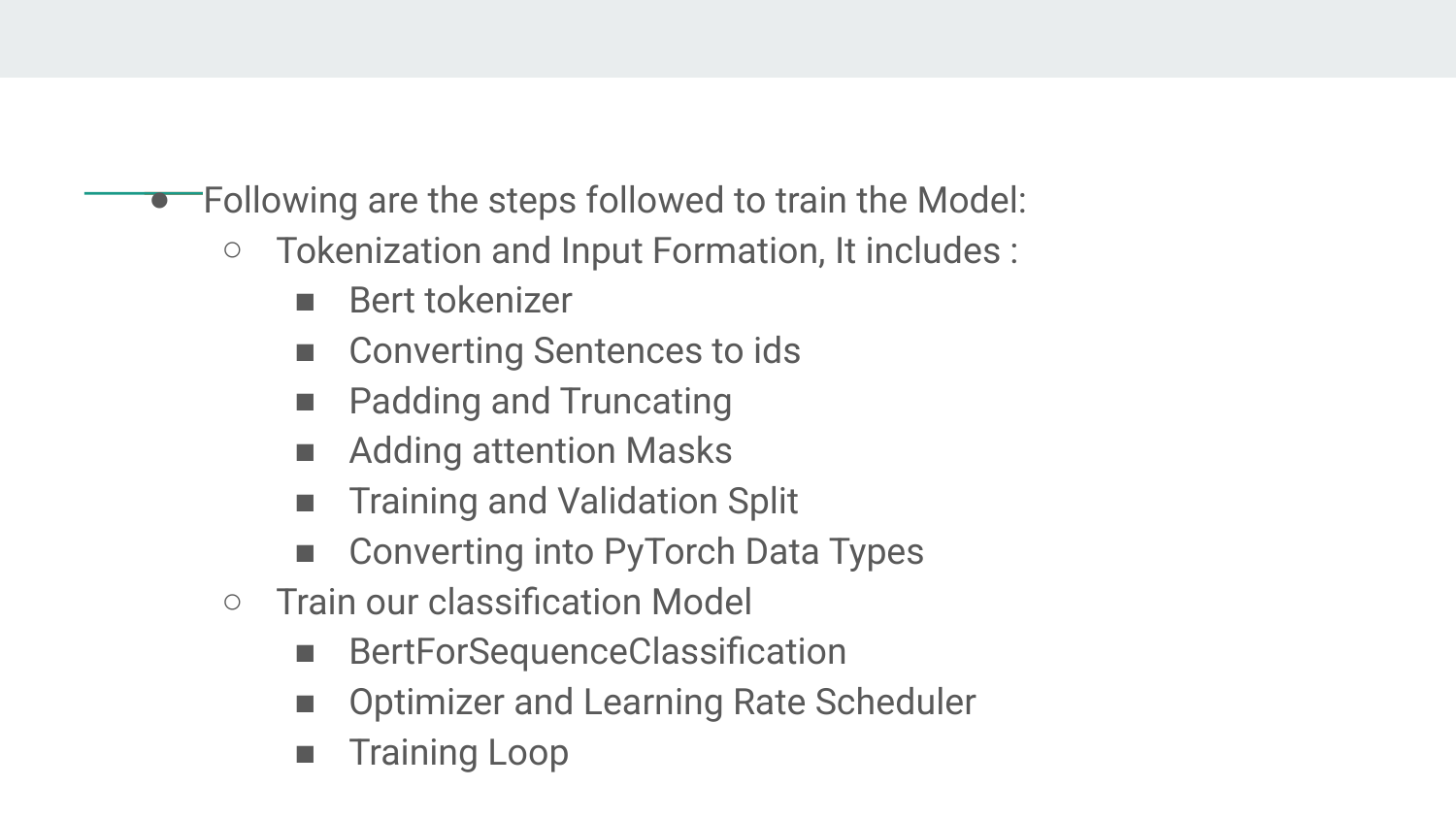

#
Following are the steps followed to train the Model:
Tokenization and Input Formation, It includes :
Bert tokenizer
Converting Sentences to ids
Padding and Truncating
Adding attention Masks
Training and Validation Split
Converting into PyTorch Data Types
Train our classification Model
BertForSequenceClassification
Optimizer and Learning Rate Scheduler
Training Loop